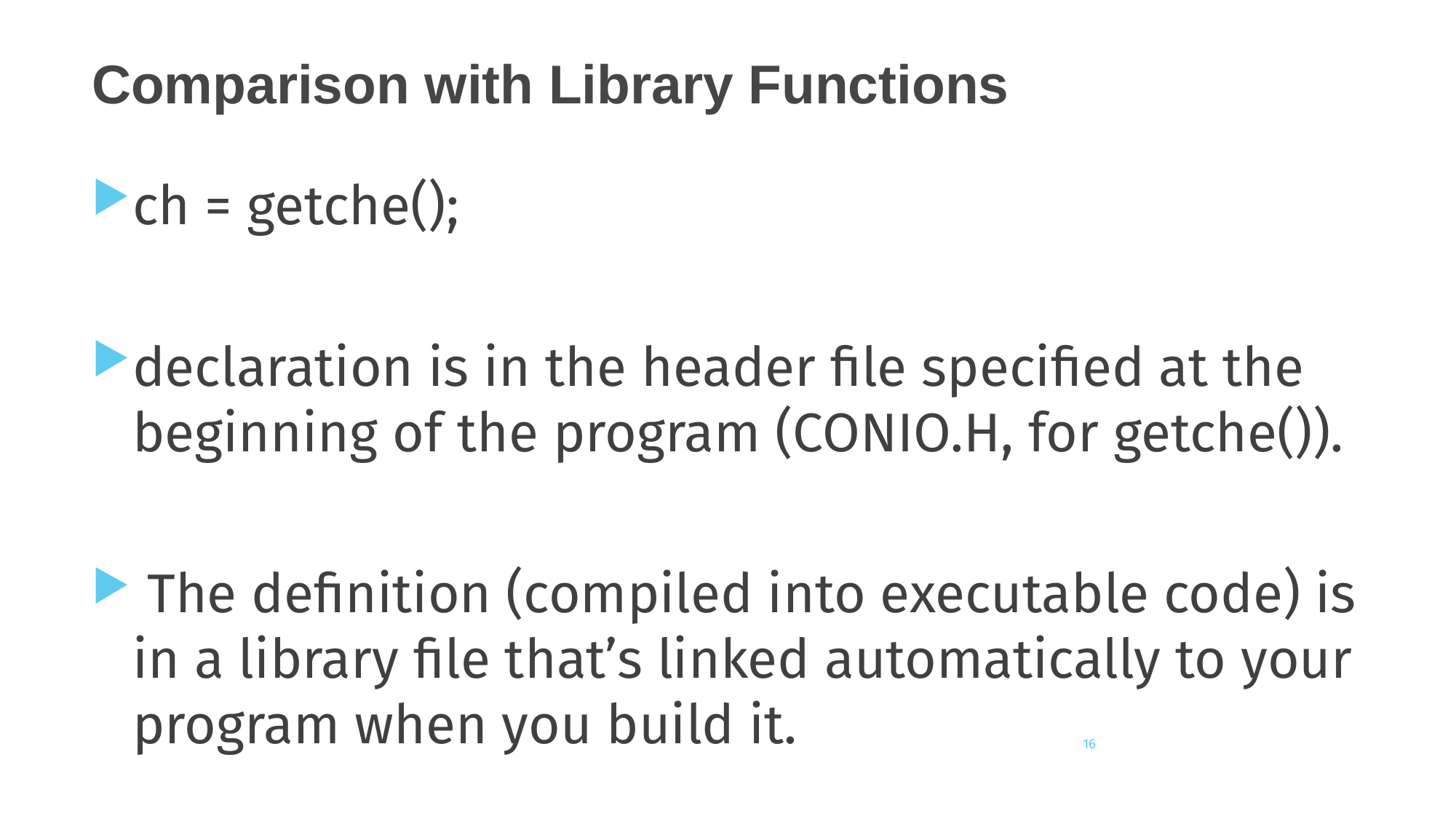

# Comparison with Library Functions
ch = getche();

declaration is in the header file specified at the beginning of the program (CONIO.H, for getche()).

 The definition (compiled into executable code) is in a library file that’s linked automatically to your program when you build it.

16